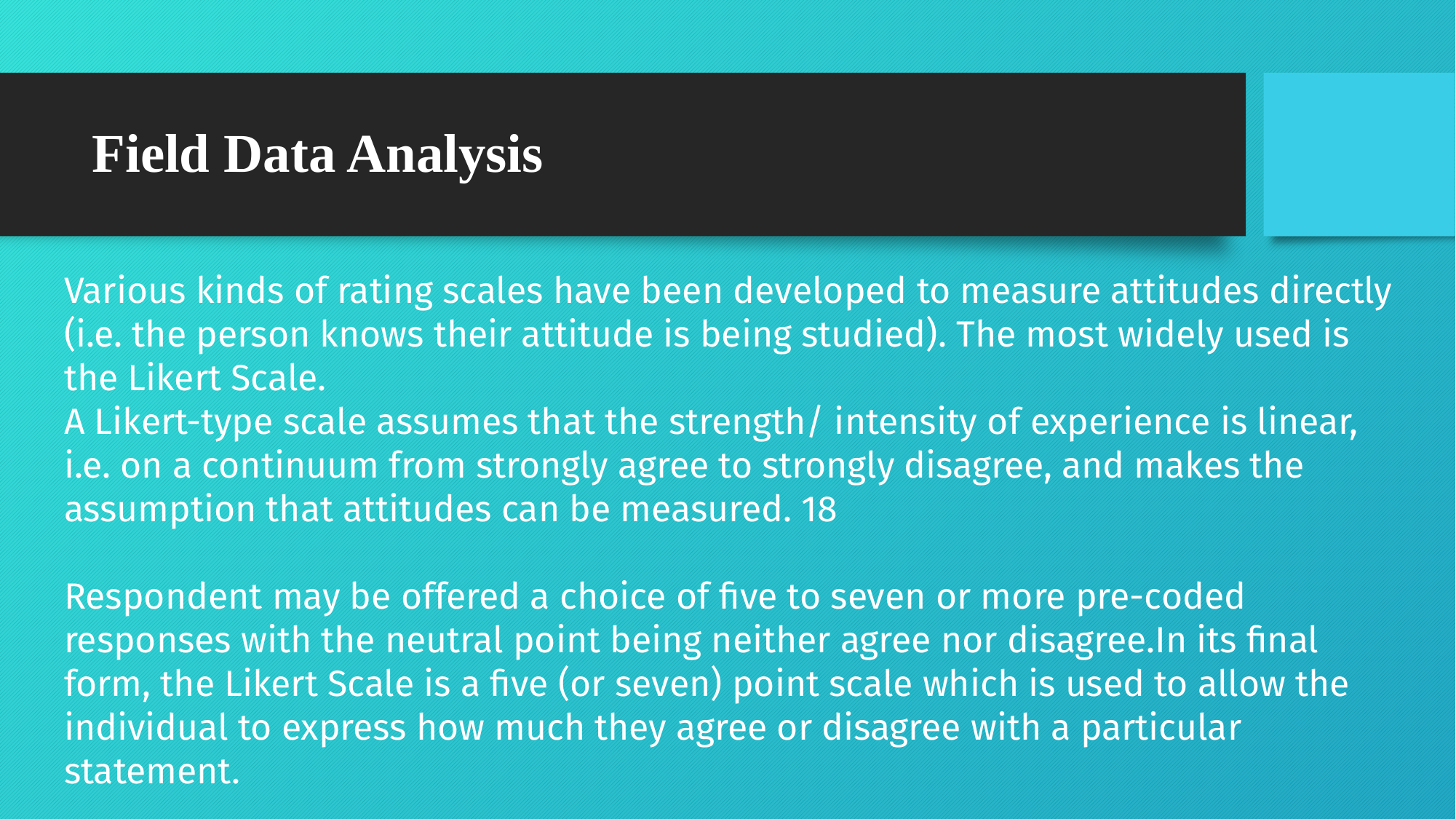

# Field Data Analysis
Various kinds of rating scales have been developed to measure attitudes directly (i.e. the person knows their attitude is being studied). The most widely used is the Likert Scale.
A Likert-type scale assumes that the strength/ intensity of experience is linear, i.e. on a continuum from strongly agree to strongly disagree, and makes the assumption that attitudes can be measured. 18

Respondent may be offered a choice of five to seven or more pre-coded responses with the neutral point being neither agree nor disagree.In its final form, the Likert Scale is a five (or seven) point scale which is used to allow the individual to express how much they agree or disagree with a particular statement.